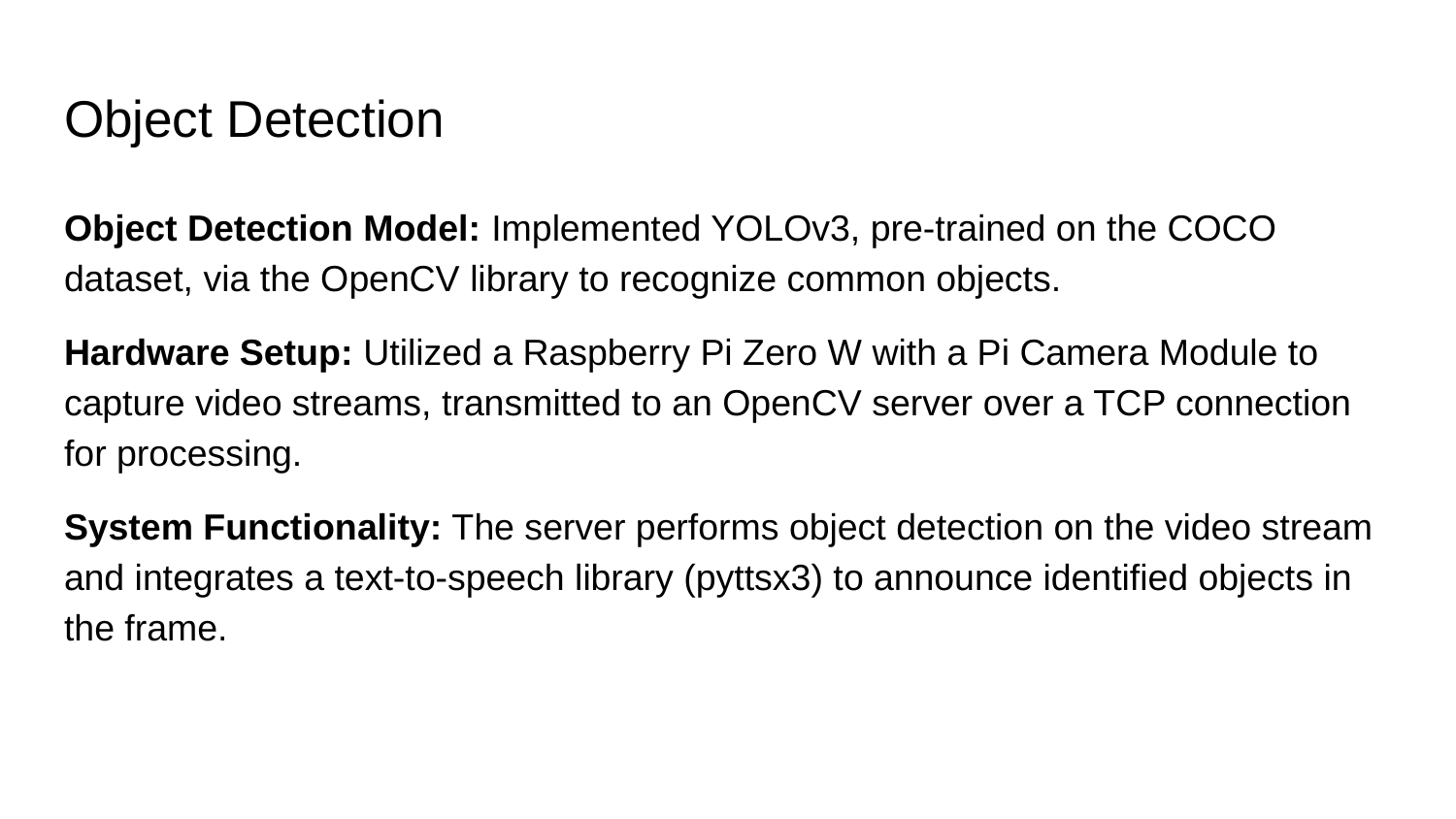

# Object Detection
Object Detection Model: Implemented YOLOv3, pre-trained on the COCO dataset, via the OpenCV library to recognize common objects.
Hardware Setup: Utilized a Raspberry Pi Zero W with a Pi Camera Module to capture video streams, transmitted to an OpenCV server over a TCP connection for processing.
System Functionality: The server performs object detection on the video stream and integrates a text-to-speech library (pyttsx3) to announce identified objects in the frame.